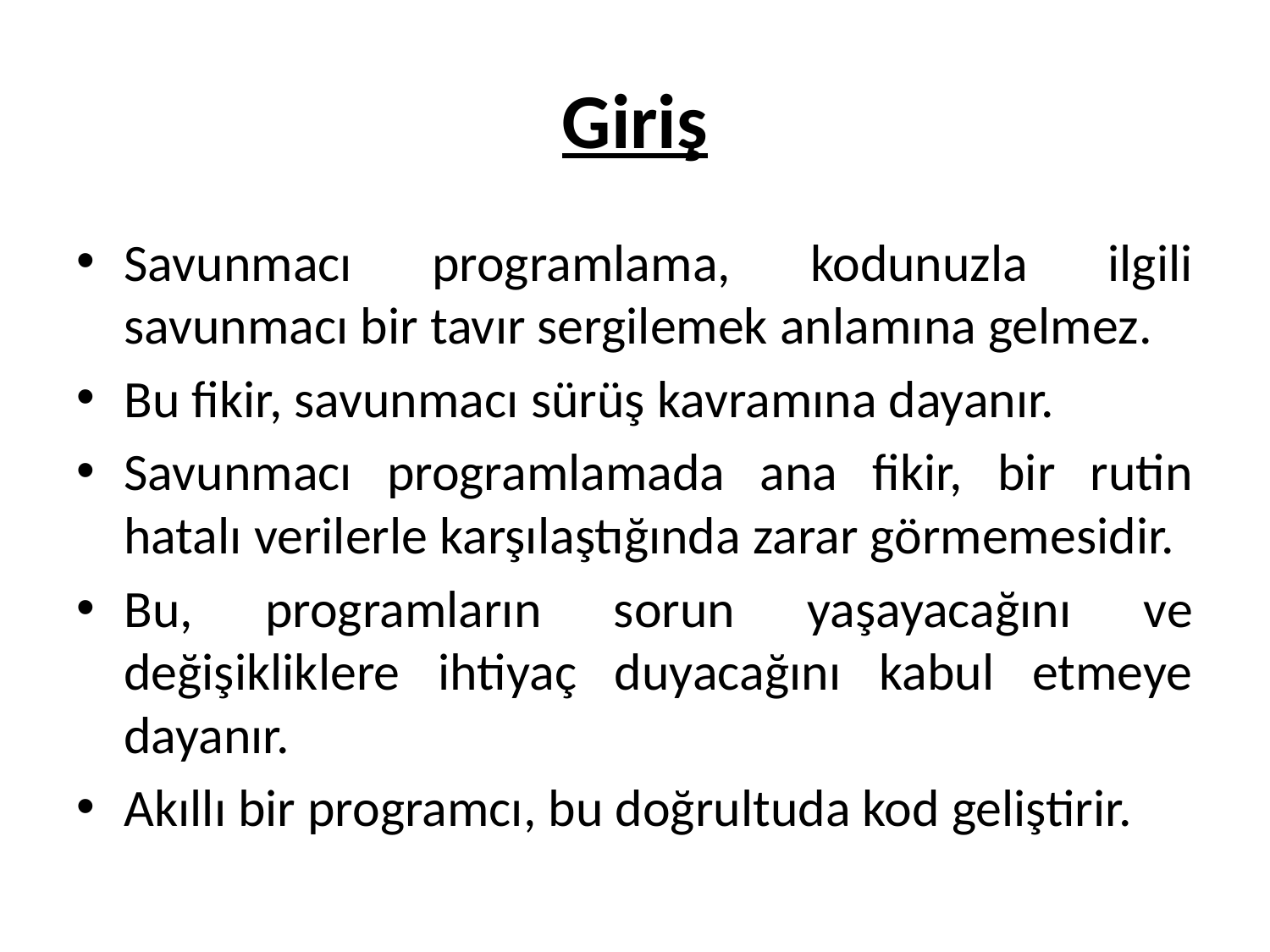

# Giriş
Savunmacı programlama, kodunuzla ilgili savunmacı bir tavır sergilemek anlamına gelmez.
Bu fikir, savunmacı sürüş kavramına dayanır.
Savunmacı programlamada ana fikir, bir rutin hatalı verilerle karşılaştığında zarar görmemesidir.
Bu, programların sorun yaşayacağını ve değişikliklere ihtiyaç duyacağını kabul etmeye dayanır.
Akıllı bir programcı, bu doğrultuda kod geliştirir.